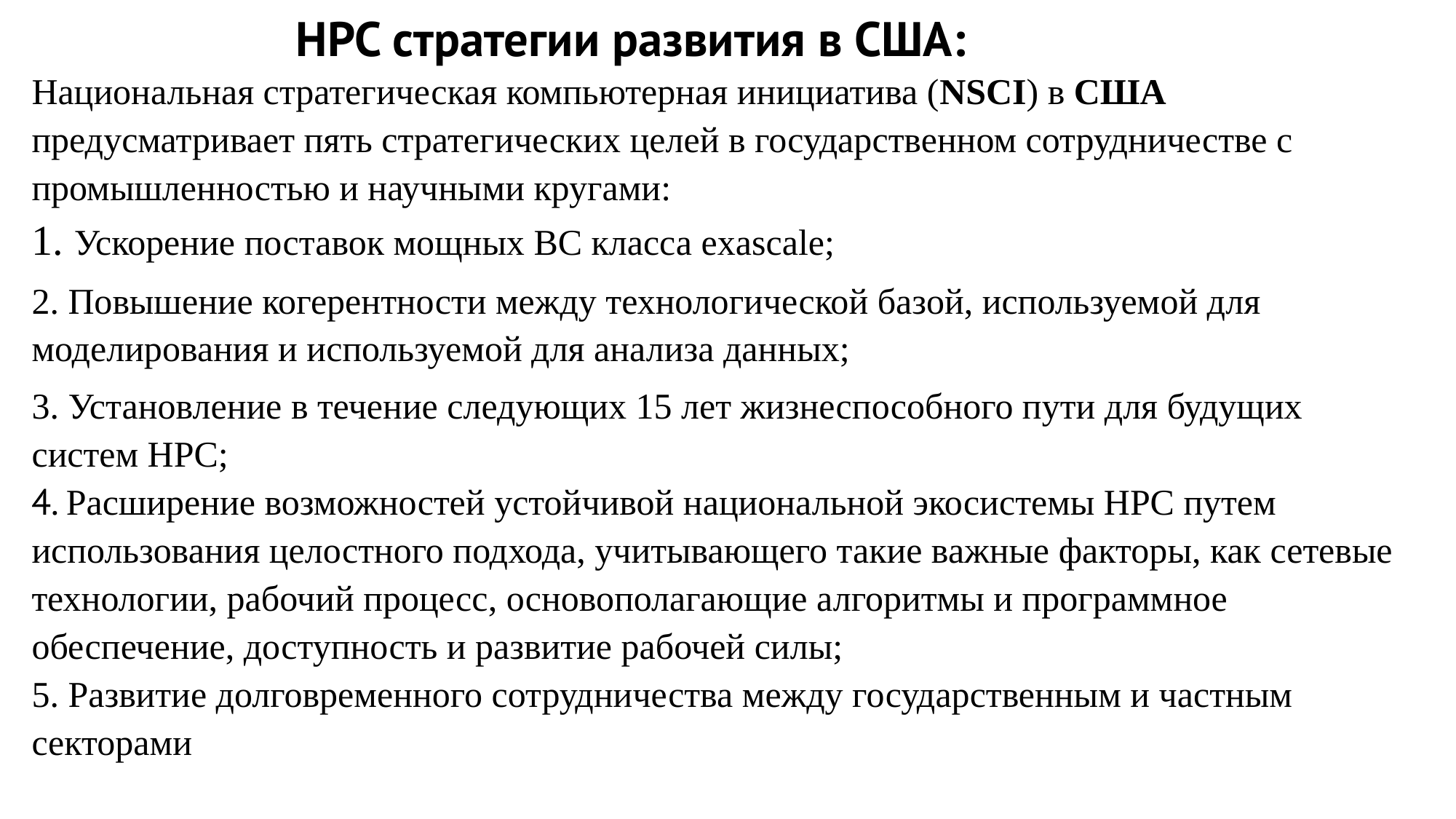

# HPC cтратегии развития в США:
Национальная стратегическая компьютерная инициатива (NSCI) в США предусматривает пять стратегических целей в государственном сотрудничестве с промышленностью и научными кругами:
1. Ускорение поставок мощных ВС класса exascale;
2. Повышение когерентности между технологической базой, используемой для моделирования и используемой для анализа данных;
3. Установление в течение следующих 15 лет жизнеспособного пути для будущих систем HPC;
4. Расширение возможностей устойчивой национальной экосистемы HPC путем использования целостного подхода, учитывающего такие важные факторы, как сетевые технологии, рабочий процесс, основополагающие алгоритмы и программное обеспечение, доступность и развитие рабочей силы;
5. Развитие долговременного сотрудничества между государственным и частным секторами